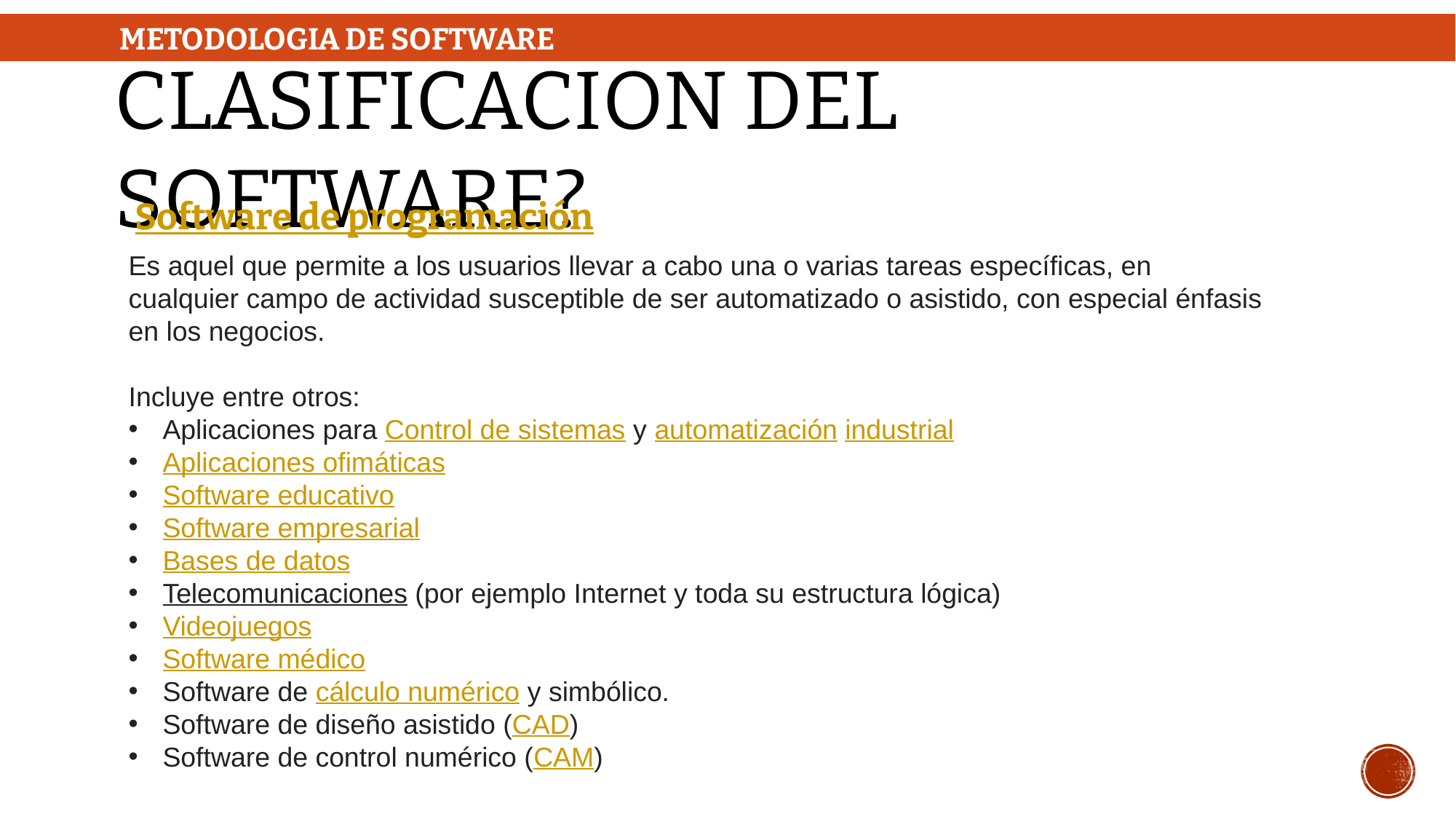

METODOLOGIA DE SOFTWARE
# CLASIFICACION DEL SOFTWARE?
Software de programación
Es aquel que permite a los usuarios llevar a cabo una o varias tareas específicas, en cualquier campo de actividad susceptible de ser automatizado o asistido, con especial énfasis en los negocios.

Incluye entre otros:
Aplicaciones para Control de sistemas y automatización industrial
Aplicaciones ofimáticas
Software educativo
Software empresarial
Bases de datos
Telecomunicaciones (por ejemplo Internet y toda su estructura lógica)
Videojuegos
Software médico
Software de cálculo numérico y simbólico.
Software de diseño asistido (CAD)
Software de control numérico (CAM)